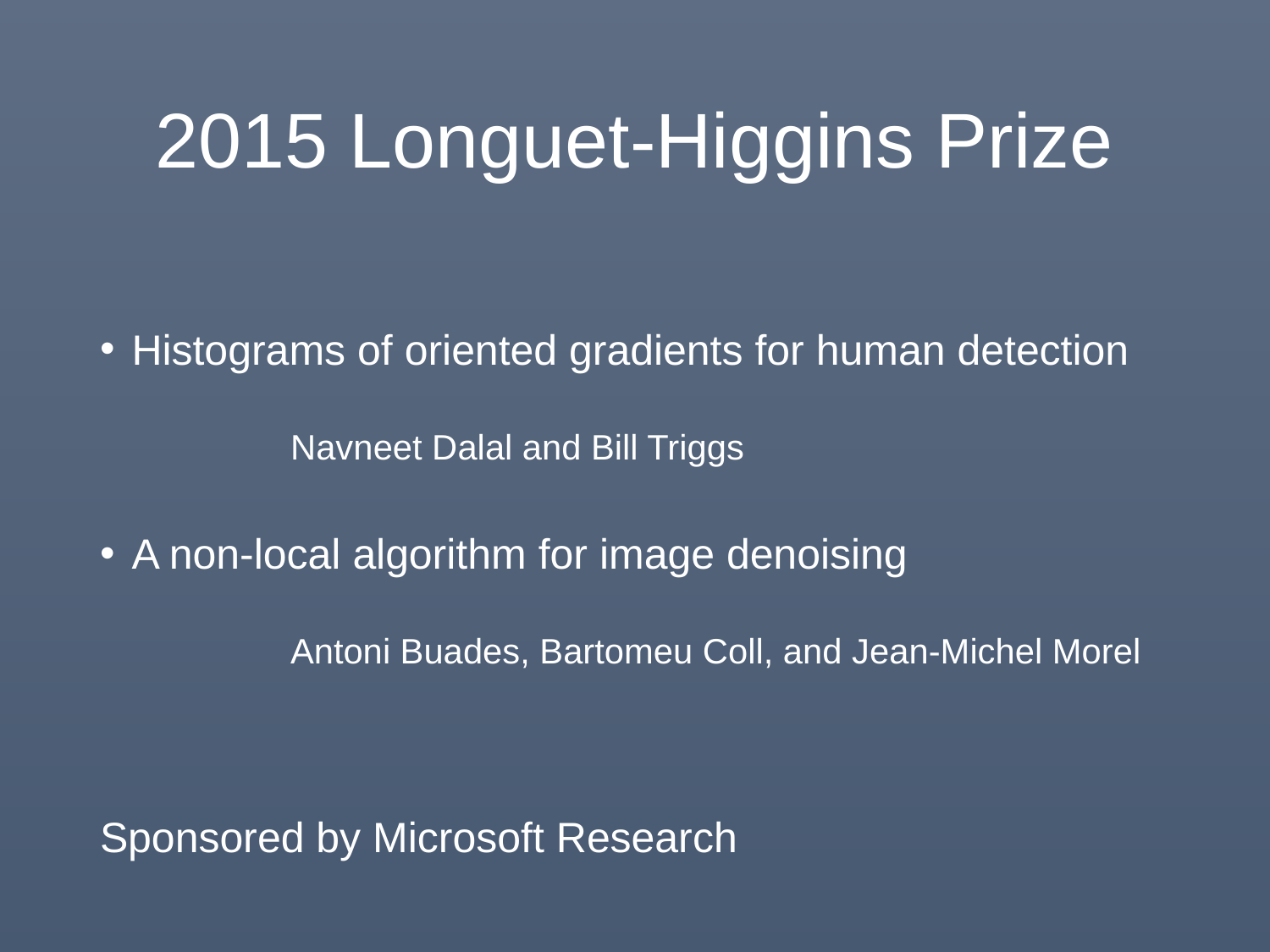

# 2015 Longuet-Higgins Prize

Histograms of oriented gradients for human detection

	Navneet Dalal and Bill Triggs

A non-local algorithm for image denoising

	Antoni Buades, Bartomeu Coll, and Jean-Michel Morel

Sponsored by Microsoft Research